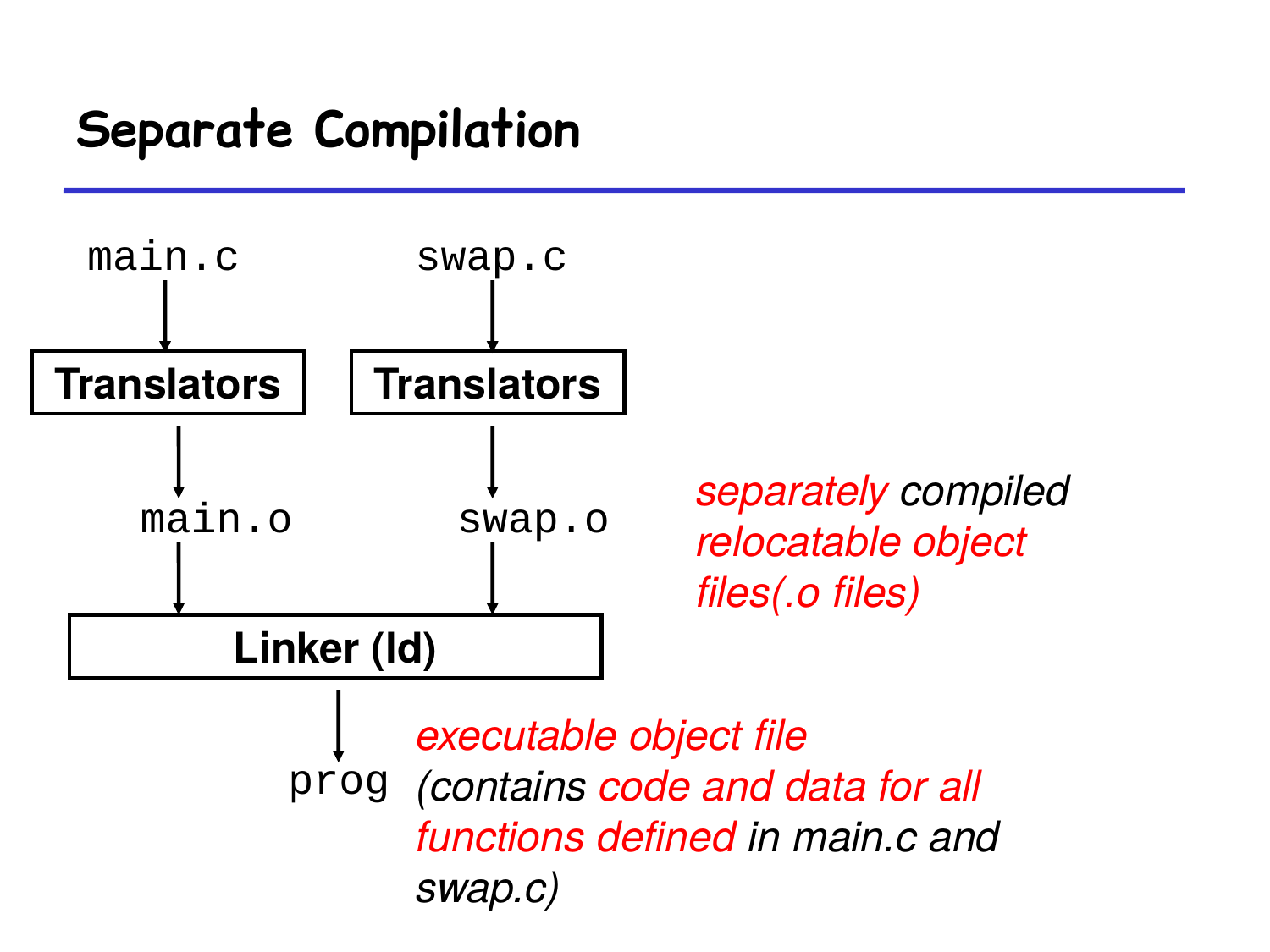

# Separate Compilation
main.c
swap.c

Translators
Translators

separately compiled relocatable object files(.o files)
main.o
swap.o

Linker (ld)

executable object file
(contains code and data for all functions defined in main.c and swap.c)
prog
5